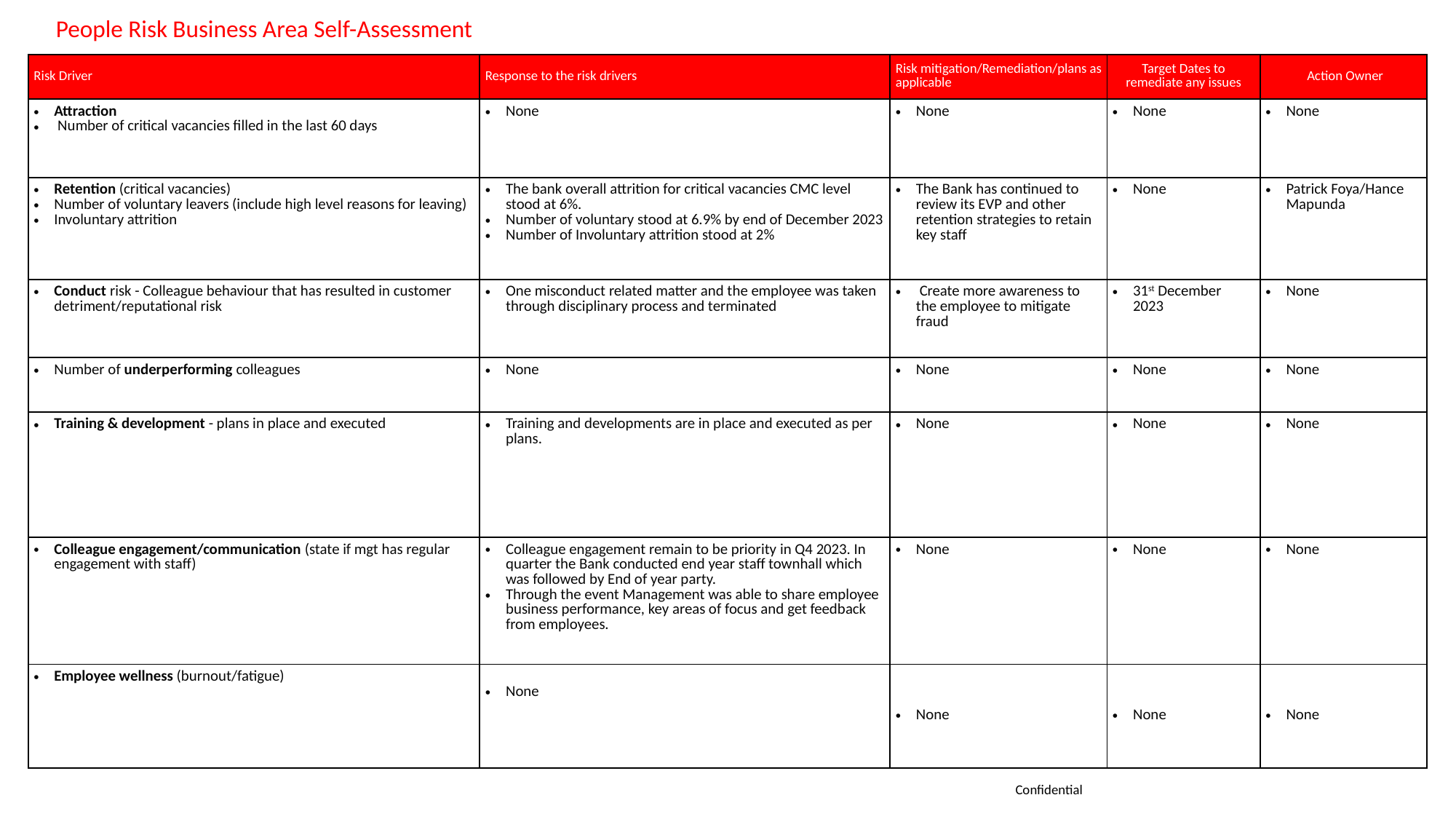

People Risk Business Area Self-Assessment
| Risk Driver | Response to the risk drivers | Risk mitigation/Remediation/plans as applicable | Target Dates to remediate any issues | Action Owner |
| --- | --- | --- | --- | --- |
| Attraction Number of critical vacancies filled in the last 60 days | None | None | None | None |
| Retention (critical vacancies) Number of voluntary leavers (include high level reasons for leaving) Involuntary attrition | The bank overall attrition for critical vacancies CMC level stood at 6%. Number of voluntary stood at 6.9% by end of December 2023 Number of Involuntary attrition stood at 2% | The Bank has continued to review its EVP and other retention strategies to retain key staff | None | Patrick Foya/Hance Mapunda |
| Conduct risk - Colleague behaviour that has resulted in customer detriment/reputational risk | One misconduct related matter and the employee was taken through disciplinary process and terminated | Create more awareness to the employee to mitigate fraud | 31st December 2023 | None |
| Number of underperforming colleagues | None | None | None | None |
| Training & development - plans in place and executed | Training and developments are in place and executed as per plans. | None | None | None |
| Colleague engagement/communication (state if mgt has regular engagement with staff) | Colleague engagement remain to be priority in Q4 2023. In quarter the Bank conducted end year staff townhall which was followed by End of year party. Through the event Management was able to share employee business performance, key areas of focus and get feedback from employees. | None | None | None |
| Employee wellness (burnout/fatigue) | None | None | None | None |
Confidential